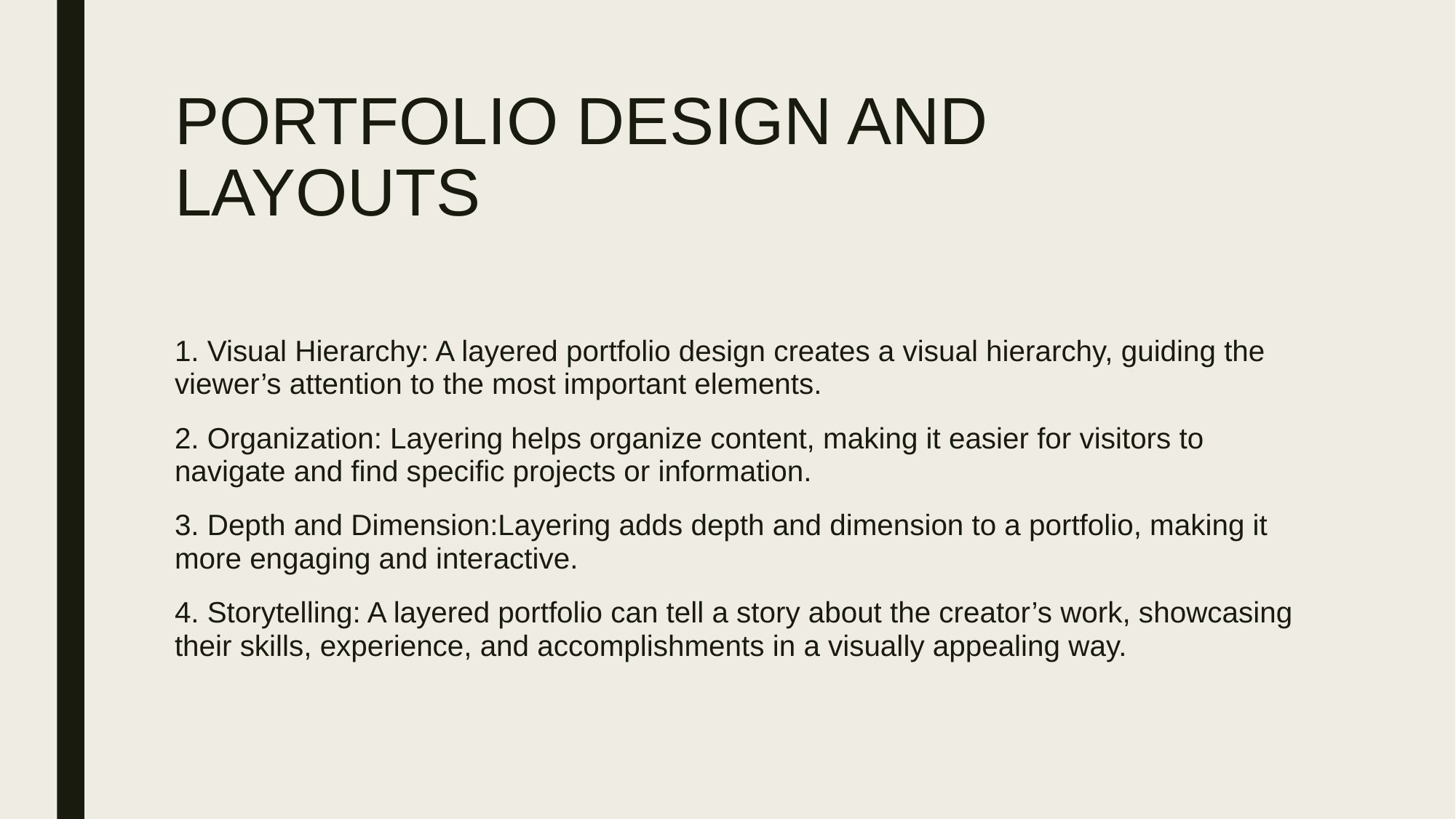

# PORTFOLIO DESIGN AND LAYOUTS

1. Visual Hierarchy: A layered portfolio design creates a visual hierarchy, guiding the viewer’s attention to the most important elements.
2. Organization: Layering helps organize content, making it easier for visitors to navigate and find specific projects or information.
3. Depth and Dimension:Layering adds depth and dimension to a portfolio, making it more engaging and interactive.
4. Storytelling: A layered portfolio can tell a story about the creator’s work, showcasing their skills, experience, and accomplishments in a visually appealing way.